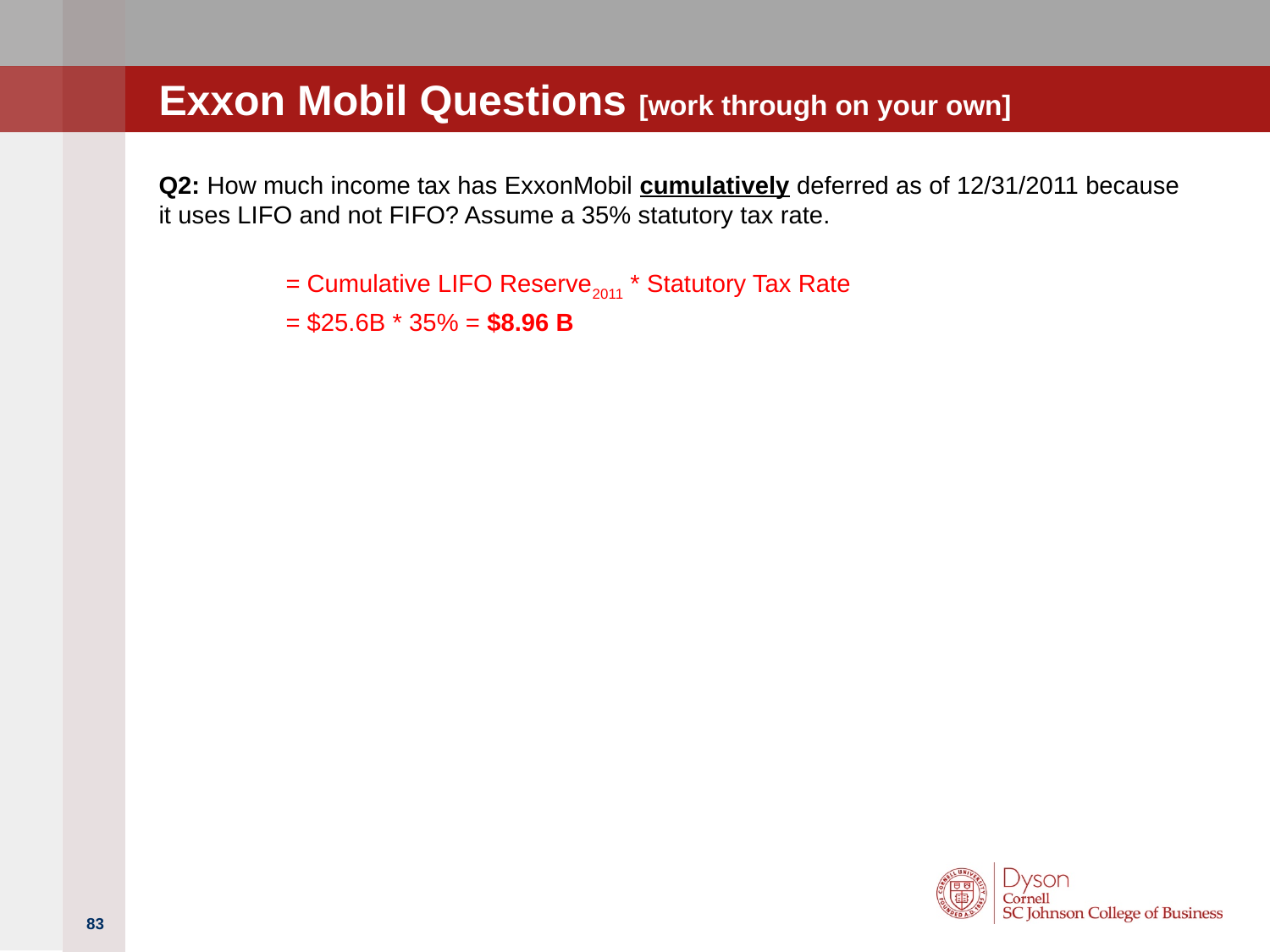

# Exxon Mobil Questions [work through on your own]
Q2: How much income tax has ExxonMobil cumulatively deferred as of 12/31/2011 because it uses LIFO and not FIFO? Assume a 35% statutory tax rate.

	= Cumulative LIFO Reserve2011 * Statutory Tax Rate
 	= $25.6B * 35% = $8.96 B
83